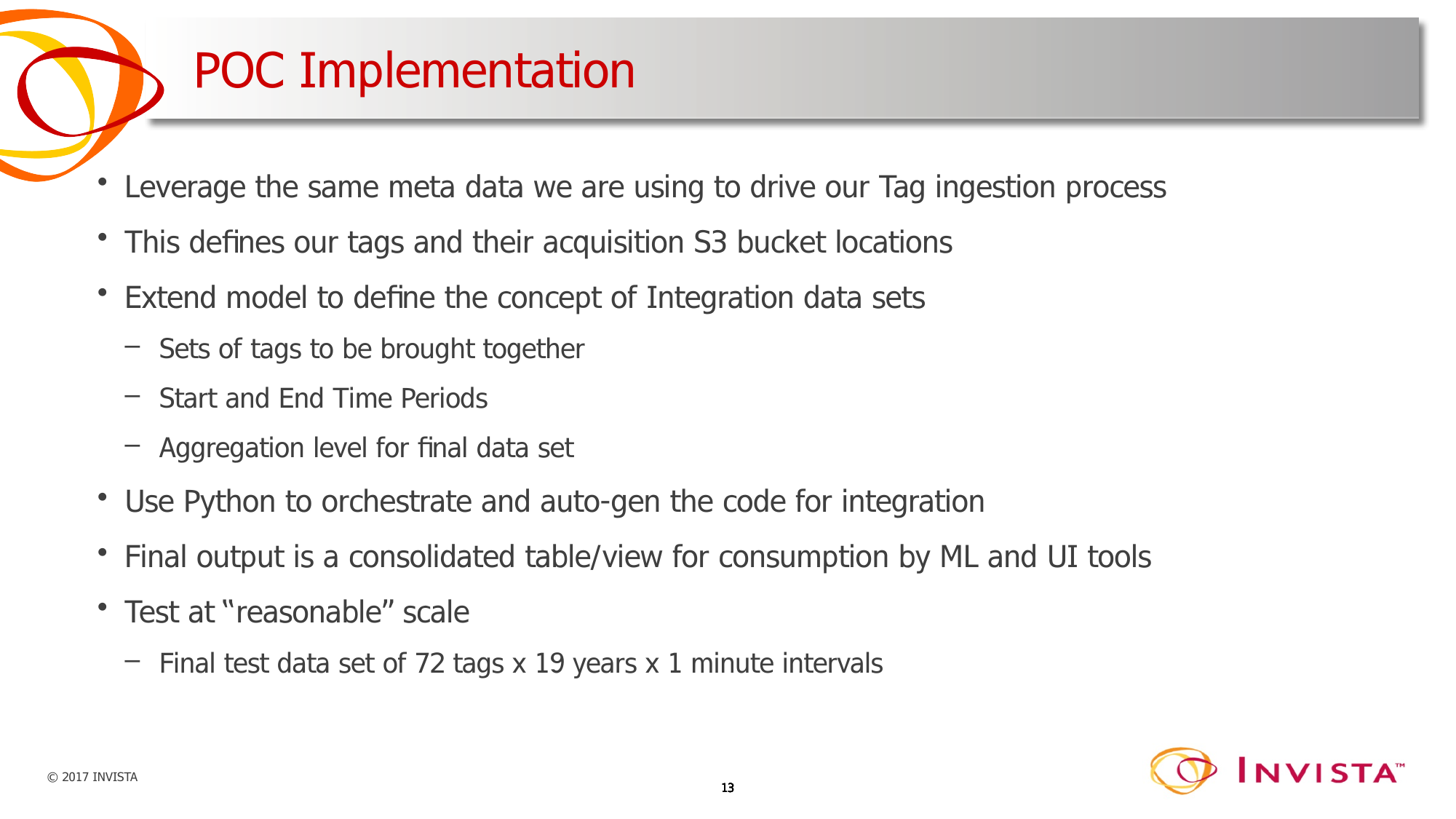

# POC Implementation
Leverage the same meta data we are using to drive our Tag ingestion process
This defines our tags and their acquisition S3 bucket locations
Extend model to define the concept of Integration data sets
Sets of tags to be brought together
Start and End Time Periods
Aggregation level for final data set
Use Python to orchestrate and auto-gen the code for integration
Final output is a consolidated table/view for consumption by ML and UI tools
Test at “reasonable” scale
Final test data set of 72 tags x 19 years x 1 minute intervals